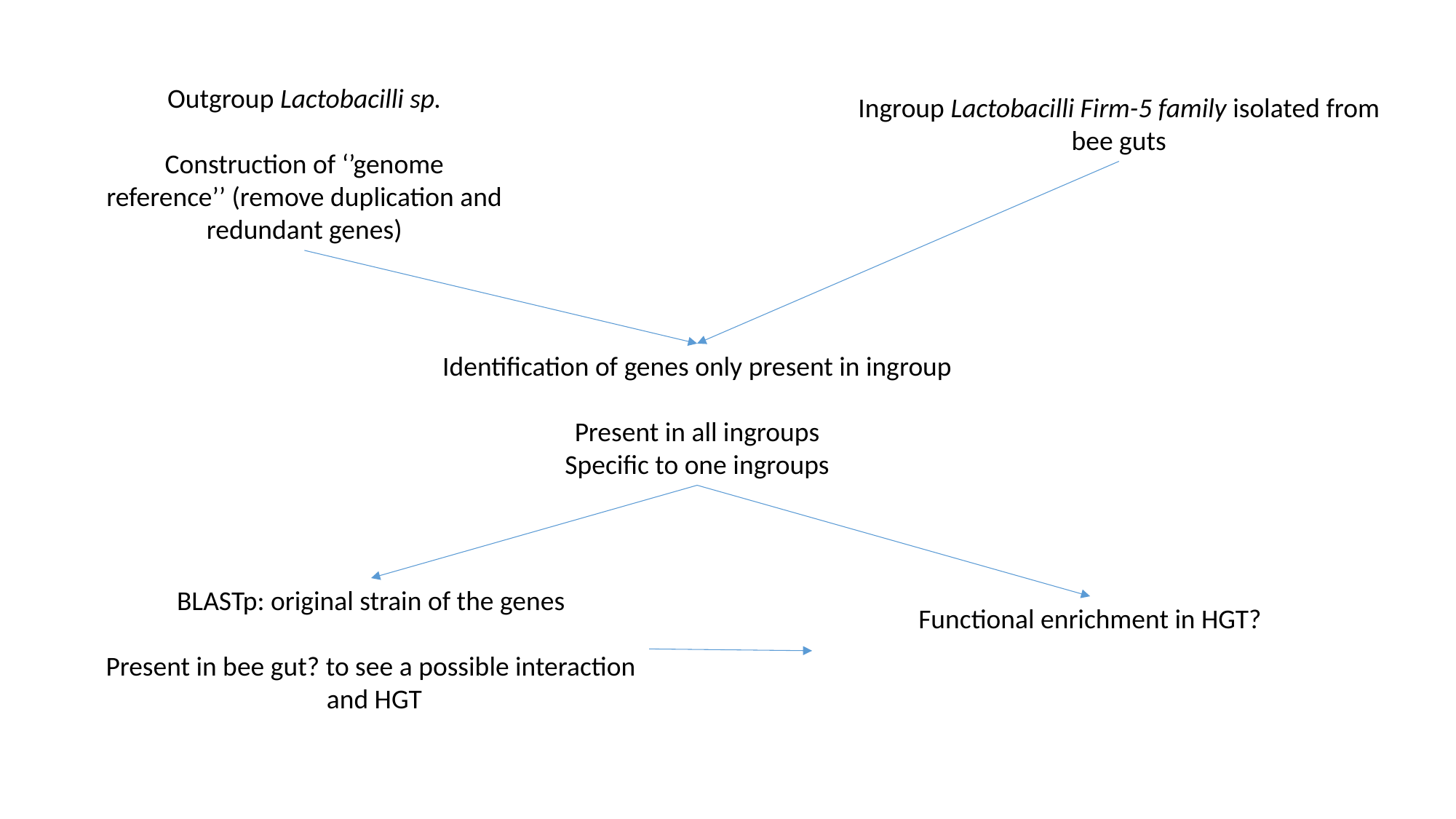

Outgroup Lactobacilli sp.

Construction of ‘’genome reference’’ (remove duplication and redundant genes)
Ingroup Lactobacilli Firm-5 family isolated from bee guts
Identification of genes only present in ingroup

Present in all ingroups
Specific to one ingroups
BLASTp: original strain of the genes

Present in bee gut? to see a possible interaction  and HGT
Functional enrichment in HGT?